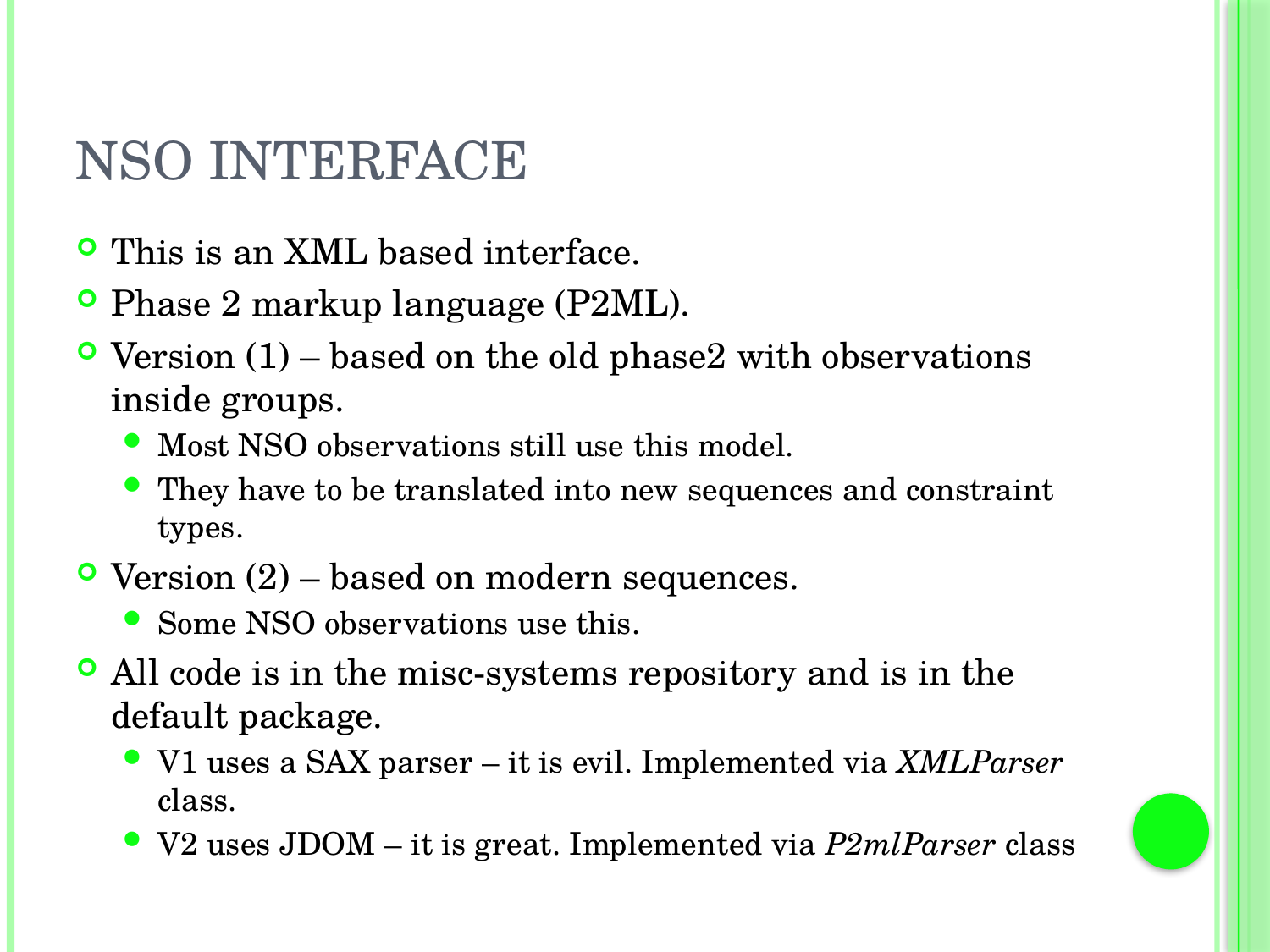

# NSO Interface
This is an XML based interface.
Phase 2 markup language (P2ML).
Version (1) – based on the old phase2 with observations inside groups.
Most NSO observations still use this model.
They have to be translated into new sequences and constraint types.
Version (2) – based on modern sequences.
Some NSO observations use this.
All code is in the misc-systems repository and is in the default package.
V1 uses a SAX parser – it is evil. Implemented via XMLParser class.
V2 uses JDOM – it is great. Implemented via P2mlParser class